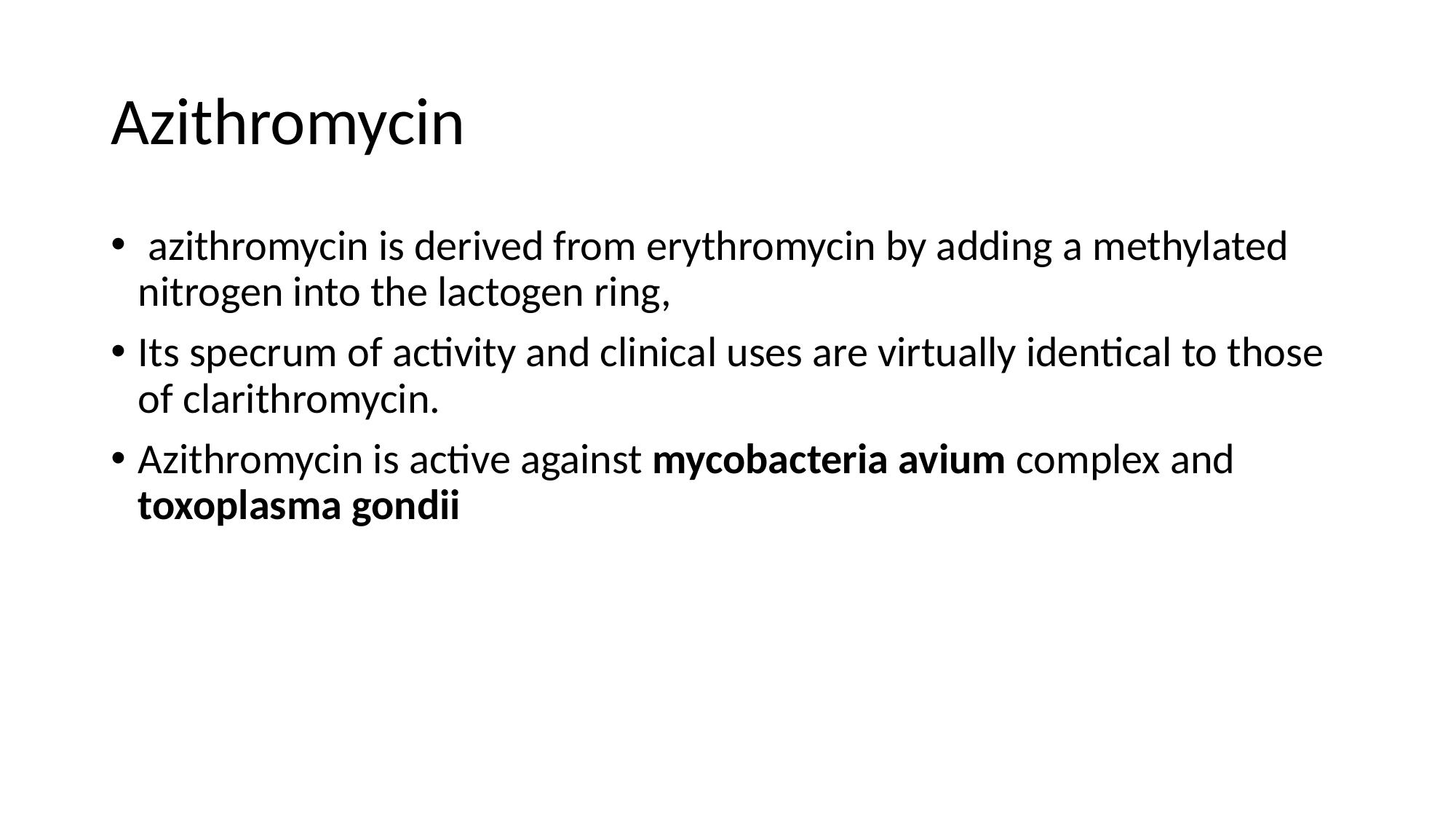

# Azithromycin
 azithromycin is derived from erythromycin by adding a methylated nitrogen into the lactogen ring,
Its specrum of activity and clinical uses are virtually identical to those of clarithromycin.
Azithromycin is active against mycobacteria avium complex and toxoplasma gondii